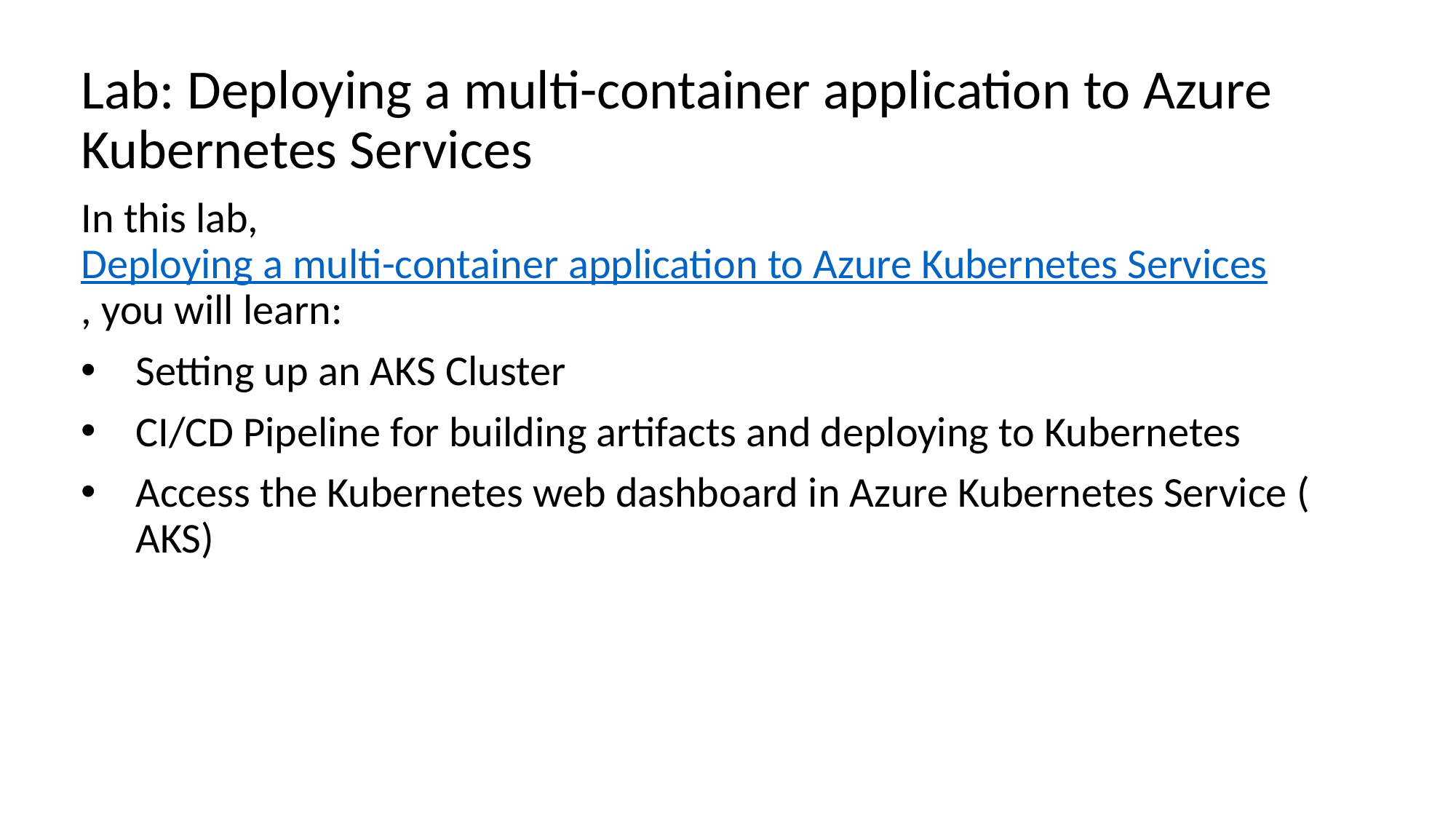

# Lab: Deploying a multi-container application to Azure Kubernetes Services
In this lab, Deploying a multi-container application to Azure Kubernetes Services, you will learn:
Setting up an AKS Cluster
CI/CD Pipeline for building artifacts and deploying to Kubernetes
Access the Kubernetes web dashboard in Azure Kubernetes Service (AKS)